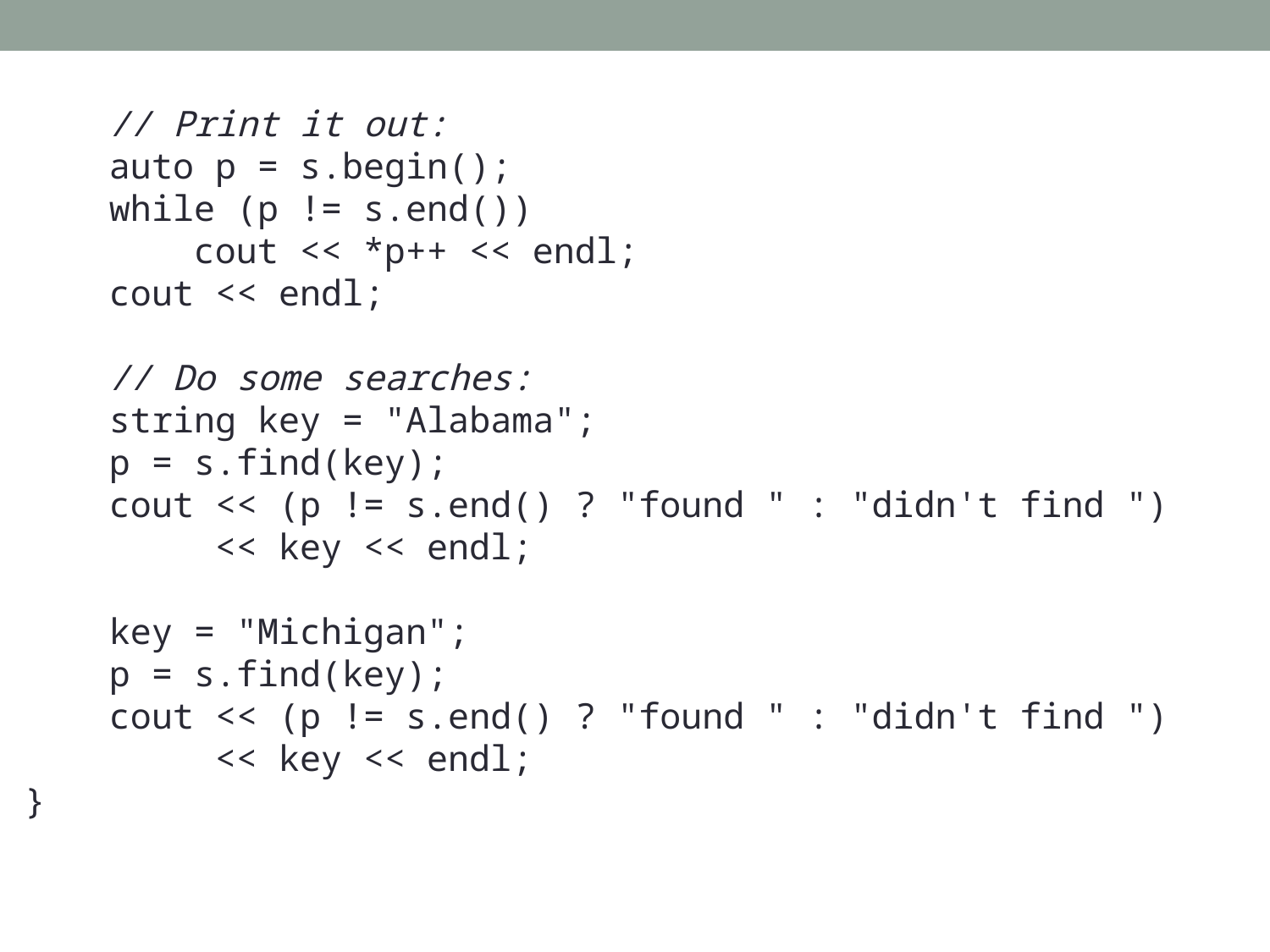

// Print it out:
    auto p = s.begin();
    while (p != s.end())
        cout << *p++ << endl;
    cout << endl;

    // Do some searches:
    string key = "Alabama";
    p = s.find(key);
    cout << (p != s.end() ? "found " : "didn't find ")
         << key << endl;

    key = "Michigan";
    p = s.find(key);
    cout << (p != s.end() ? "found " : "didn't find ")
         << key << endl;
}